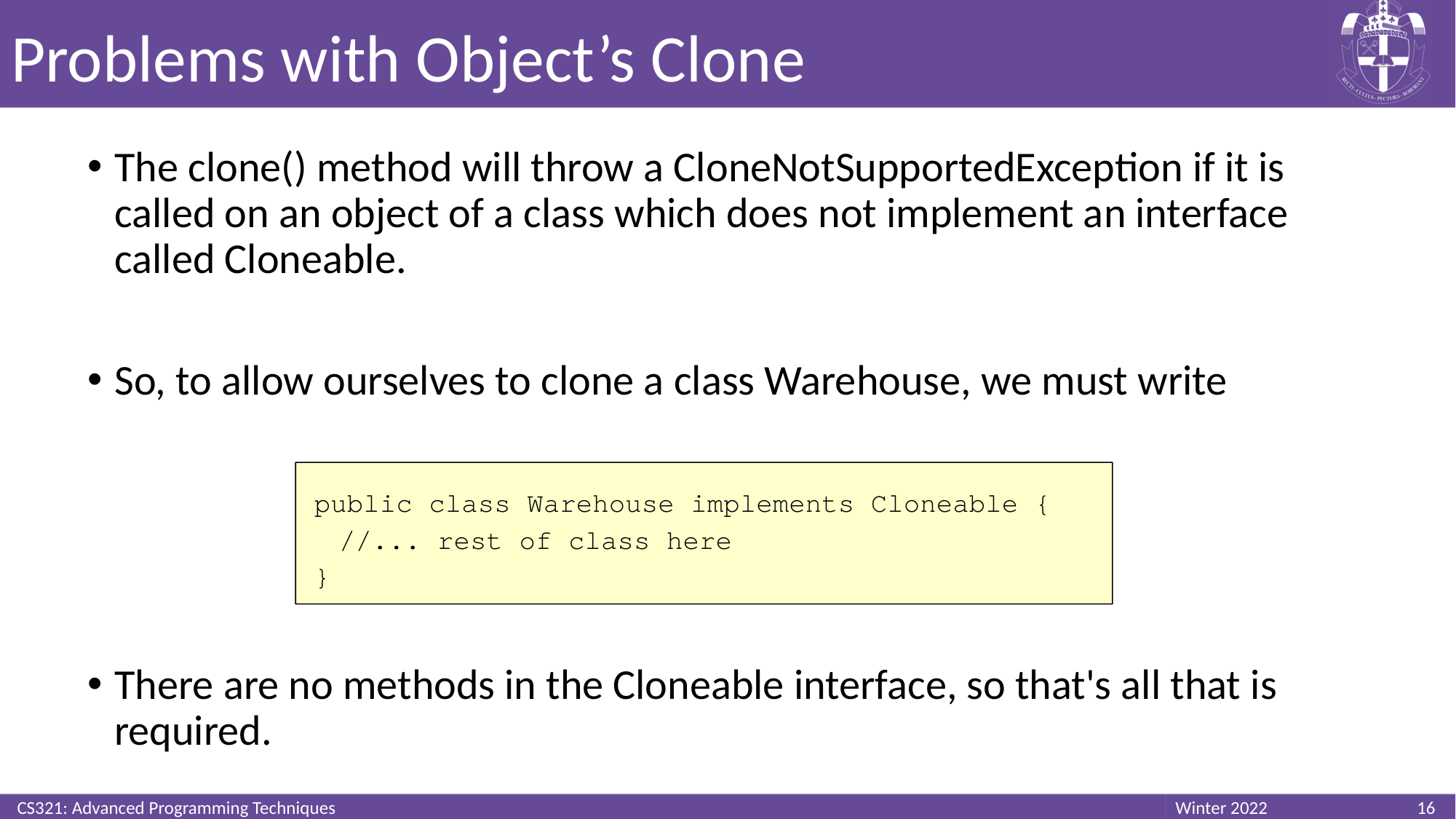

# Problems with Object’s Clone
The clone() method will throw a CloneNotSupportedException if it is called on an object of a class which does not implement an interface called Cloneable.

So, to allow ourselves to clone a class Warehouse, we must write

There are no methods in the Cloneable interface, so that's all that is required.

public class Warehouse implements Cloneable {
	//... rest of class here
}
CS321: Advanced Programming Techniques
16
Winter 2022